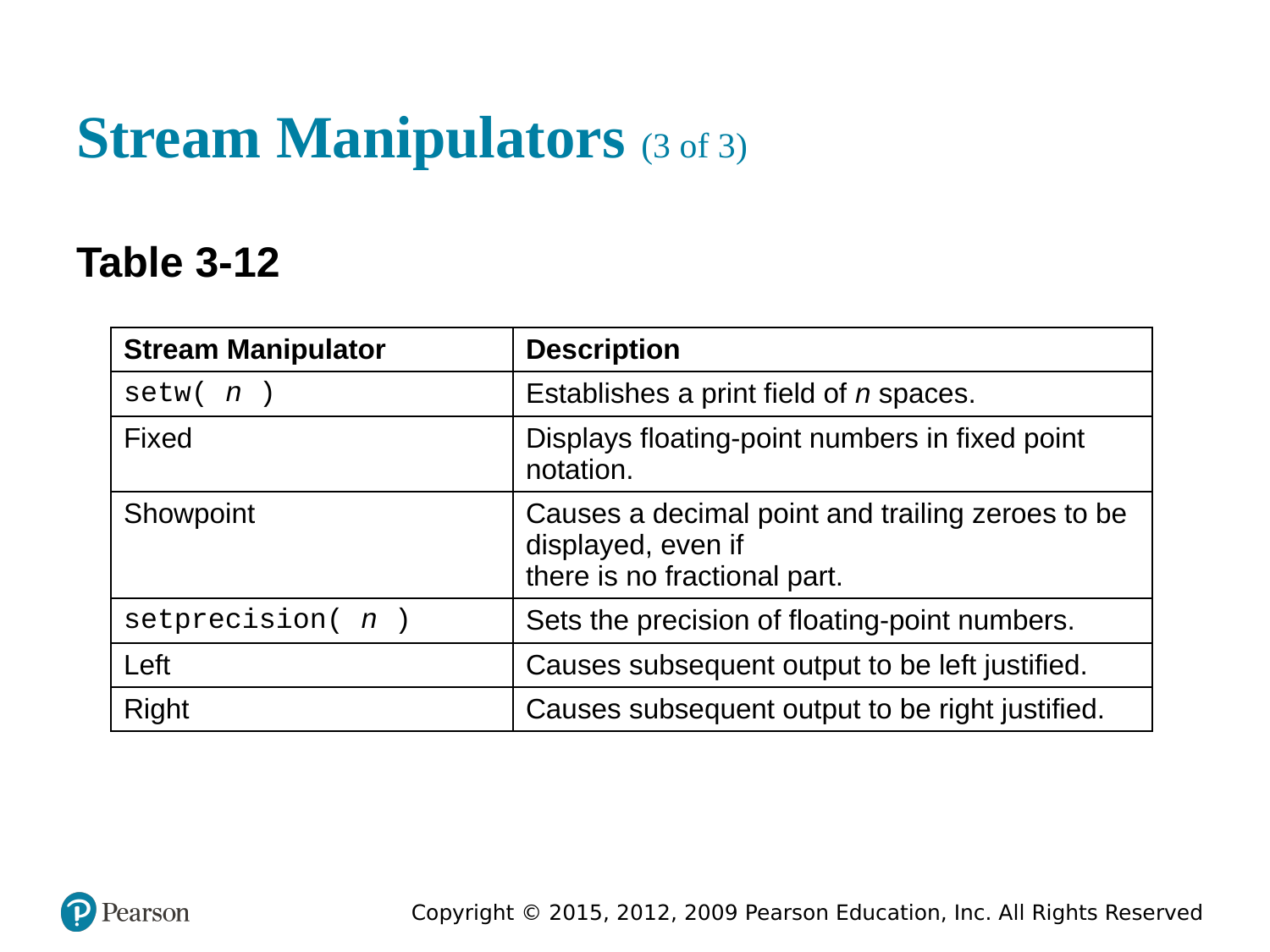

# Stream Manipulators (3 of 3)
Table 3-12
| Stream Manipulator | Description |
| --- | --- |
| setw( n ) | Establishes a print field of n spaces. |
| Fixed | Displays floating-point numbers in fixed point notation. |
| Showpoint | Causes a decimal point and trailing zeroes to be displayed, even if there is no fractional part. |
| setprecision( n ) | Sets the precision of floating-point numbers. |
| Left | Causes subsequent output to be left justified. |
| Right | Causes subsequent output to be right justified. |